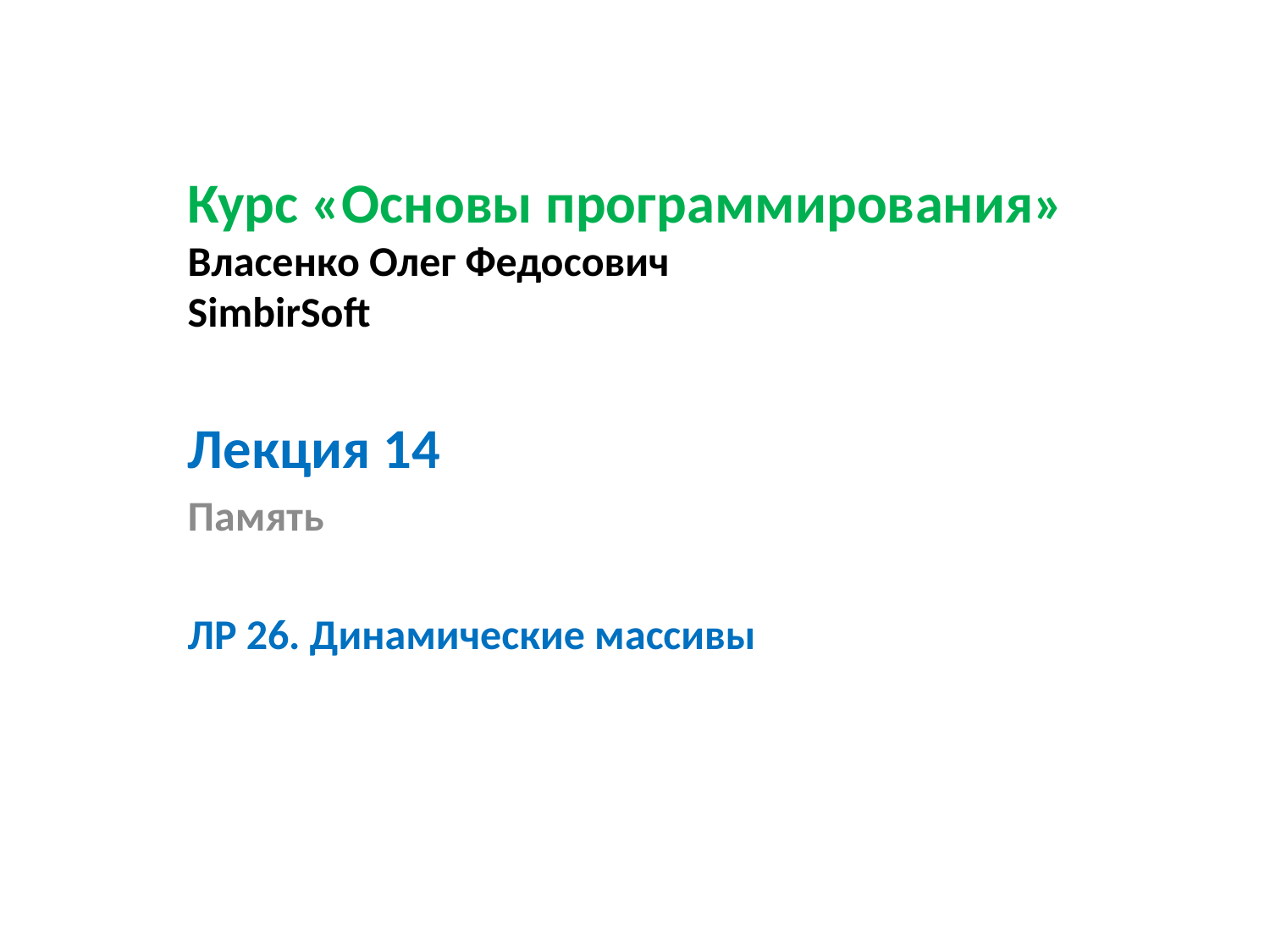

# Курс «Основы программирования» Власенко Олег Федосович SimbirSoft
Лекция 14
Память

ЛР 26. Динамические массивы